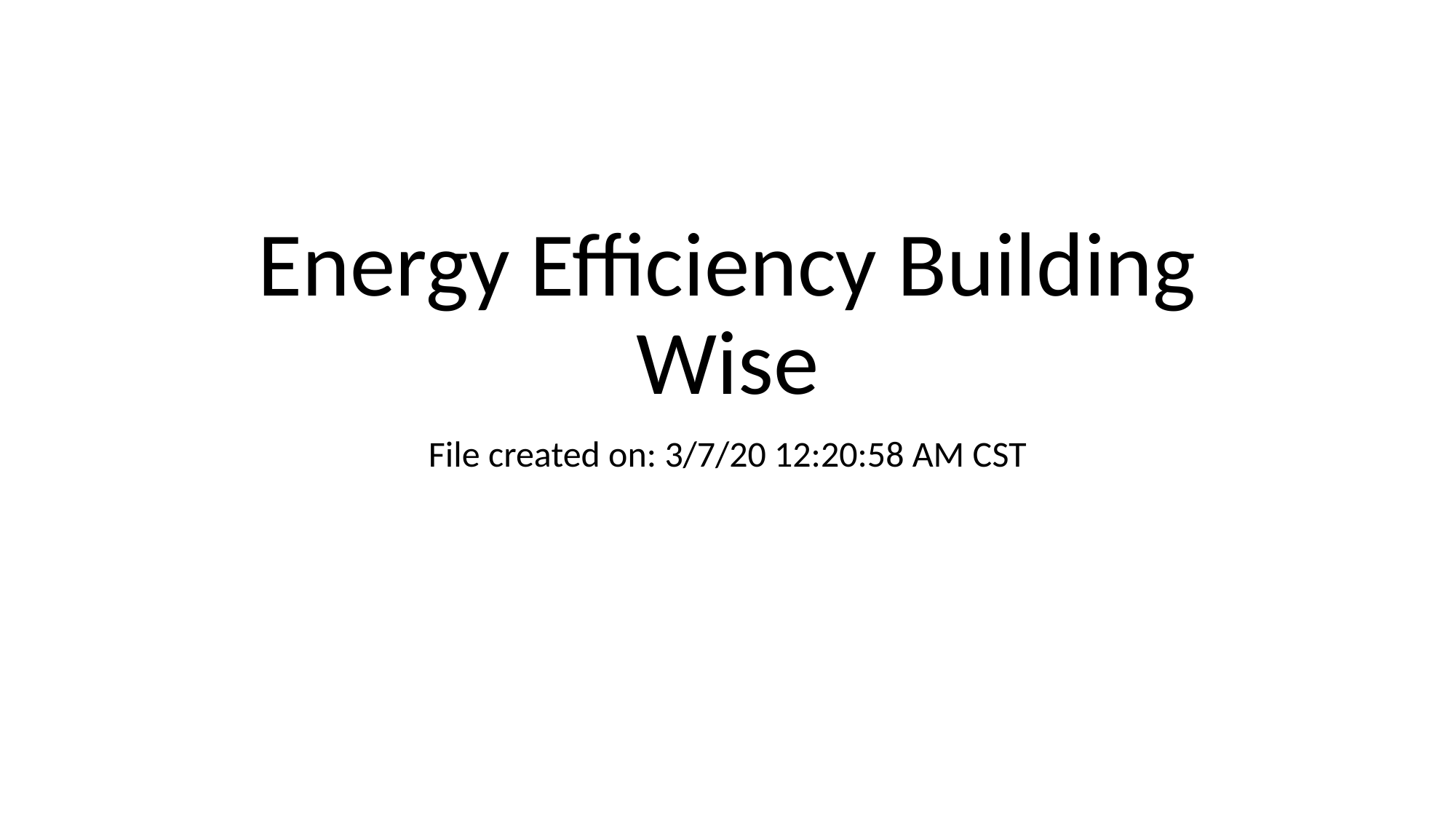

# Energy Efficiency Building Wise
File created on: 3/7/20 12:20:58 AM CST